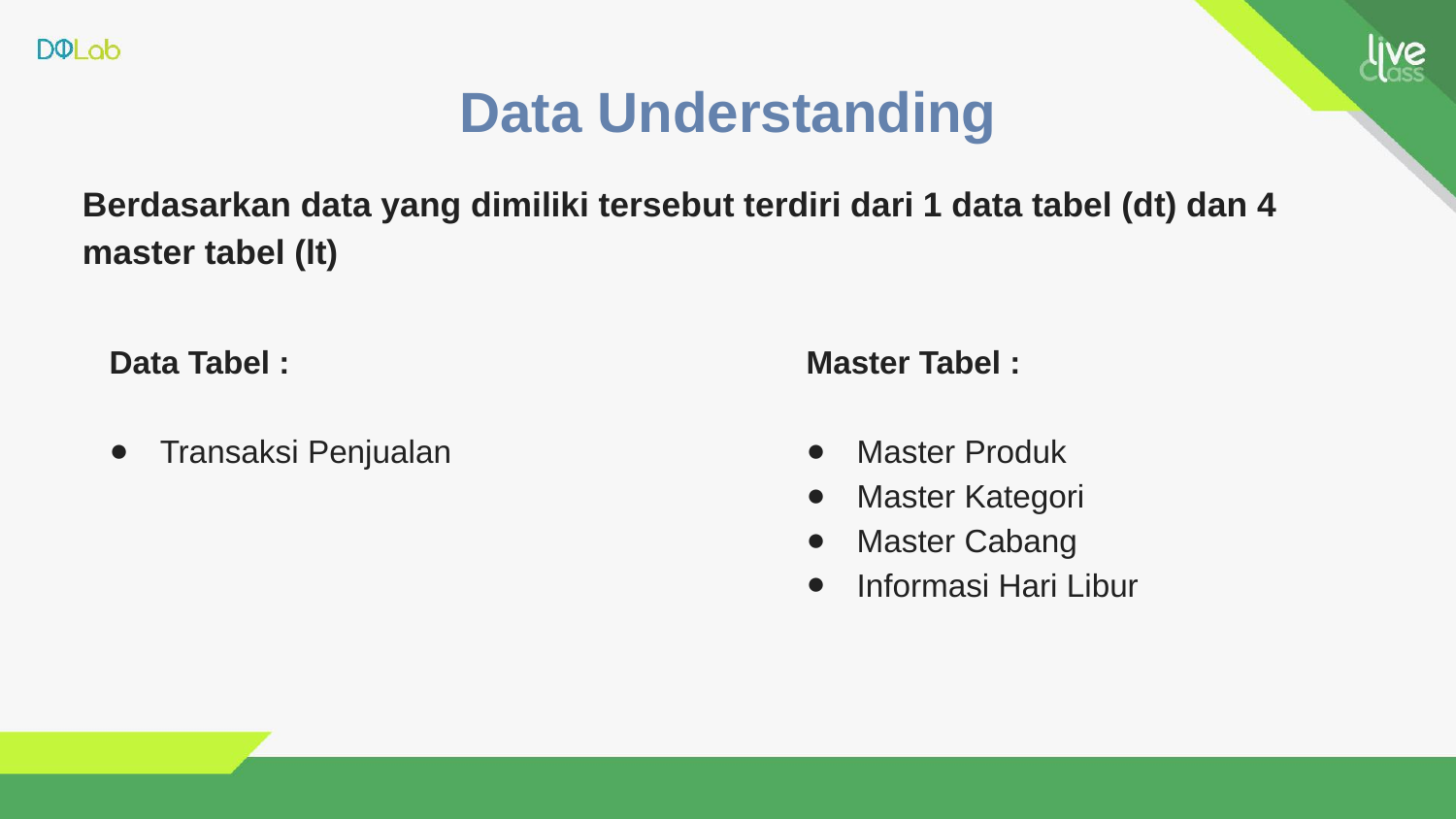

# Data Understanding
Berdasarkan data yang dimiliki tersebut terdiri dari 1 data tabel (dt) dan 4 master tabel (lt)
Data Tabel :

Transaksi Penjualan
Master Tabel :

Master Produk
Master Kategori
Master Cabang
Informasi Hari Libur